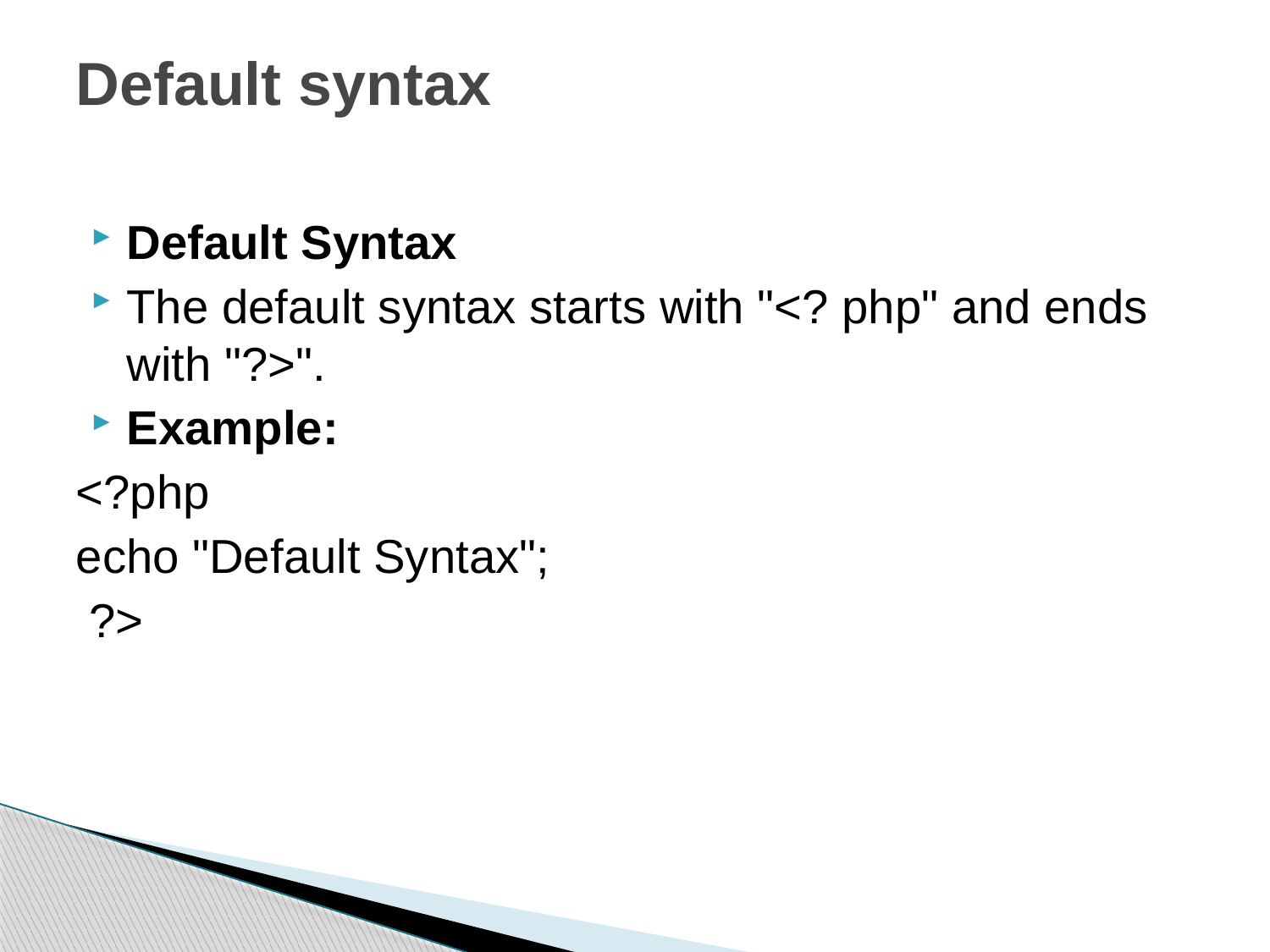

# Default syntax
Default Syntax
The default syntax starts with "<? php" and ends with "?>".
Example:
<?php
echo "Default Syntax";
 ?>